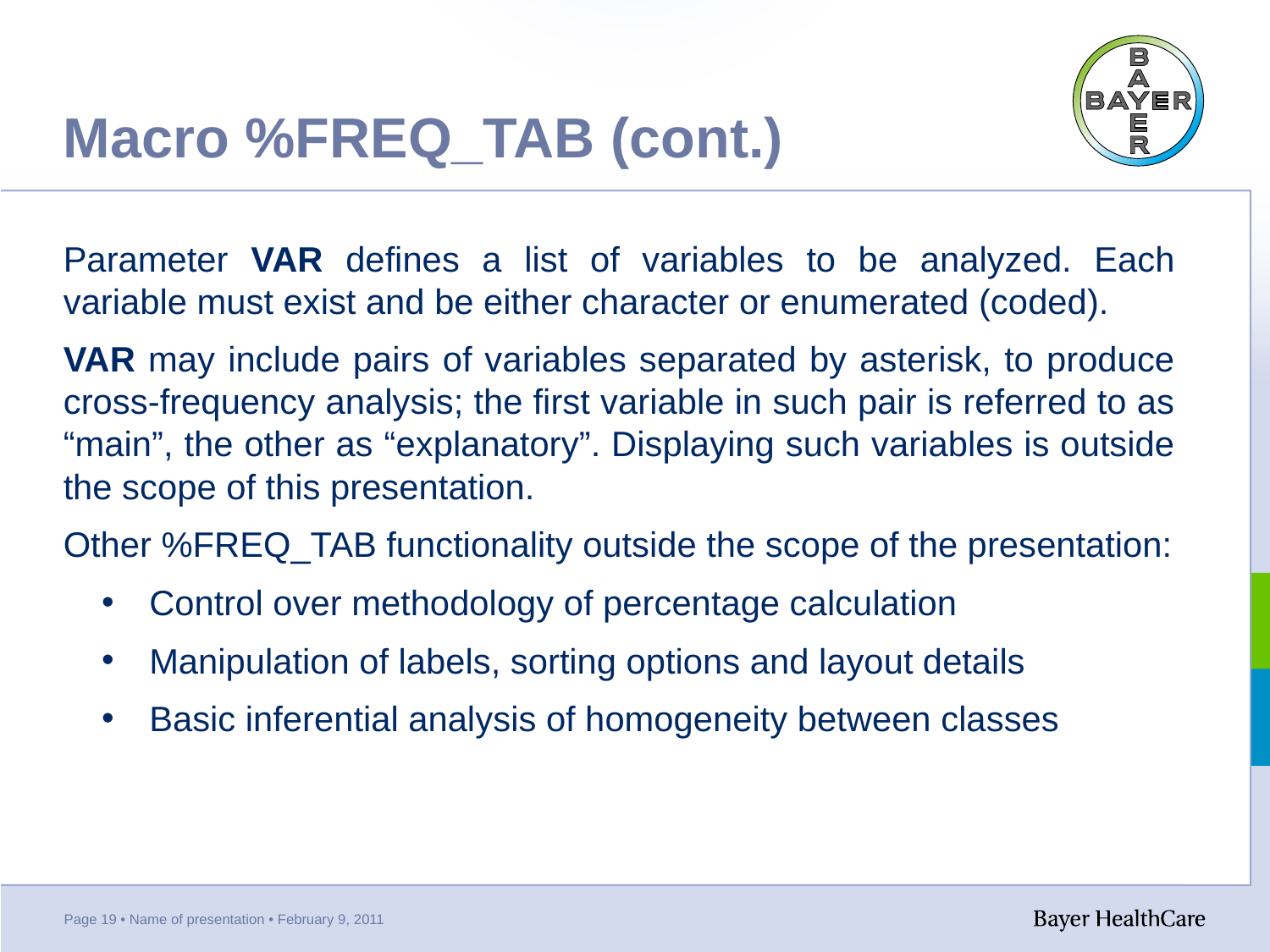

# Macro %FREQ_TAB (cont.)
Parameter VAR defines a list of variables to be analyzed. Each variable must exist and be either character or enumerated (coded).
VAR may include pairs of variables separated by asterisk, to produce cross-frequency analysis; the first variable in such pair is referred to as “main”, the other as “explanatory”. Displaying such variables is outside the scope of this presentation.
Other %FREQ_TAB functionality outside the scope of the presentation:
Control over methodology of percentage calculation
Manipulation of labels, sorting options and layout details
Basic inferential analysis of homogeneity between classes

Page 19 • Name of presentation • February 9, 2011